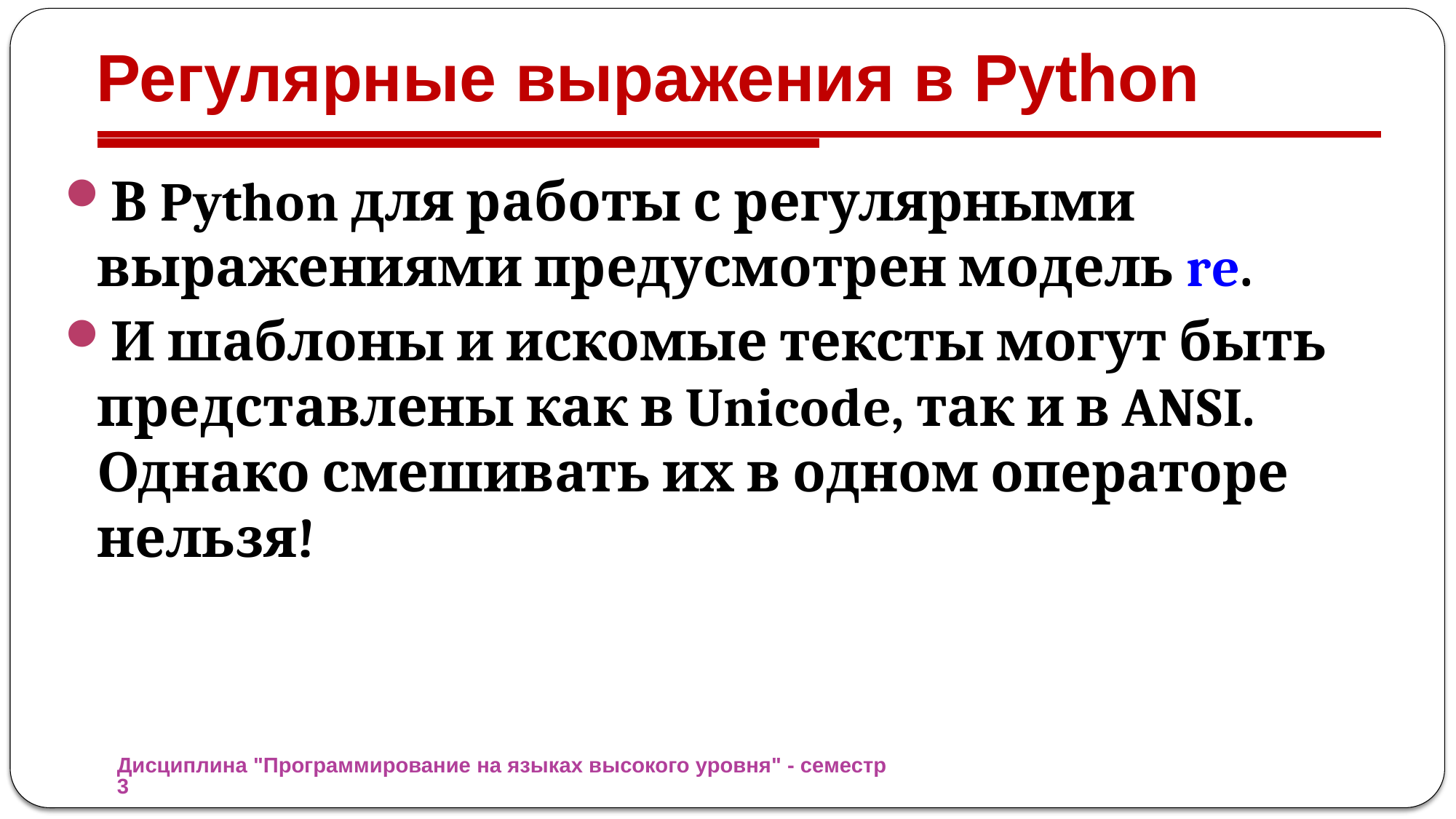

# Регулярные выражения в Python
В Python для работы с регулярными выражениями предусмотрен модель re.
И шаблоны и искомые тексты могут быть представлены как в Unicode, так и в ANSI. Однако смешивать их в одном операторе нельзя!

Дисциплина "Программирование на языках высокого уровня" - семестр 3